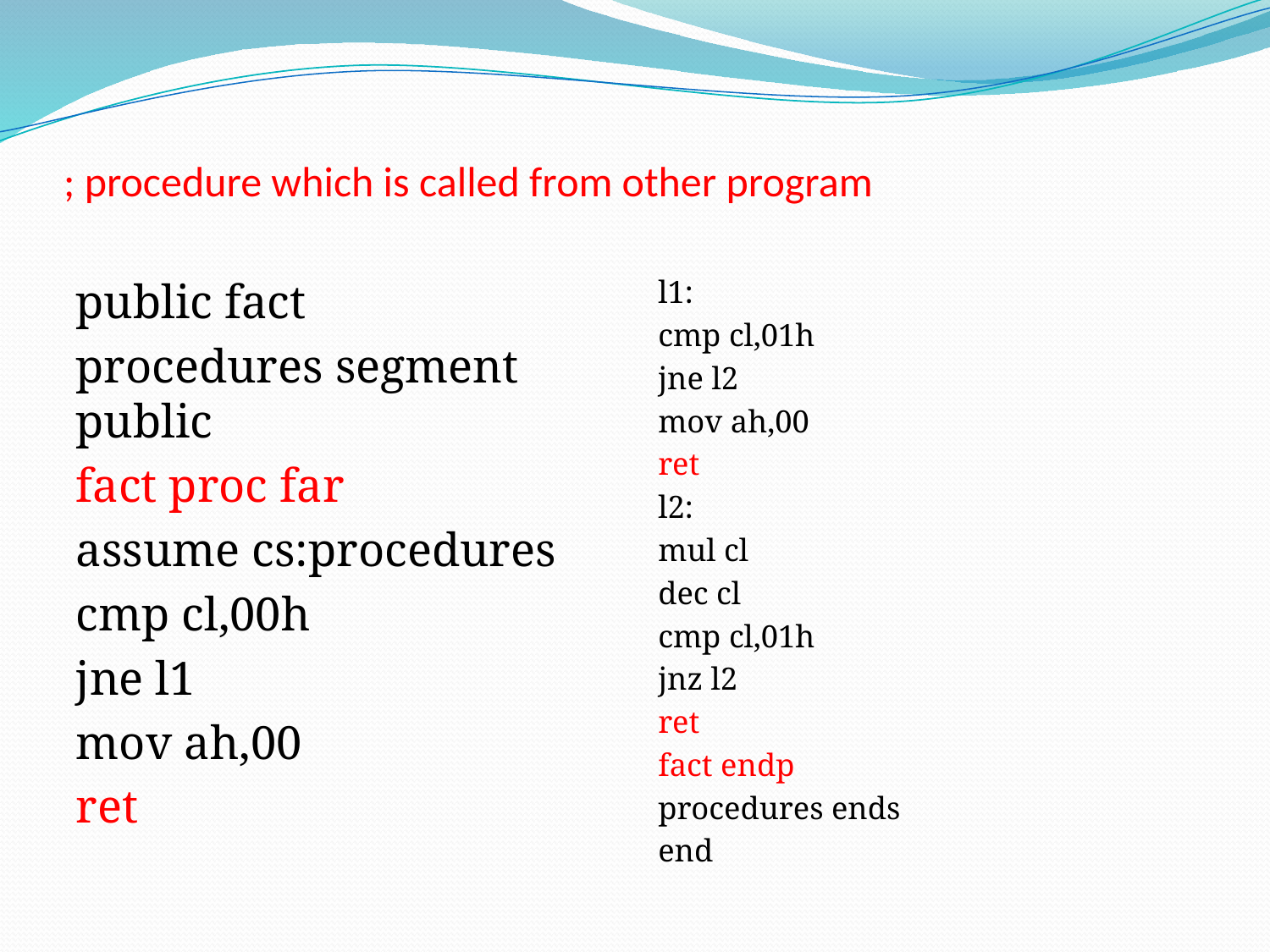

# ; procedure which is called from other program
public fact
procedures segment public
fact proc far
assume cs:procedures
cmp cl,00h
jne l1
mov ah,00
ret

l1:
cmp cl,01h
jne l2
mov ah,00
ret
l2:
mul cl
dec cl
cmp cl,01h
jnz l2
ret
fact endp
procedures ends
end